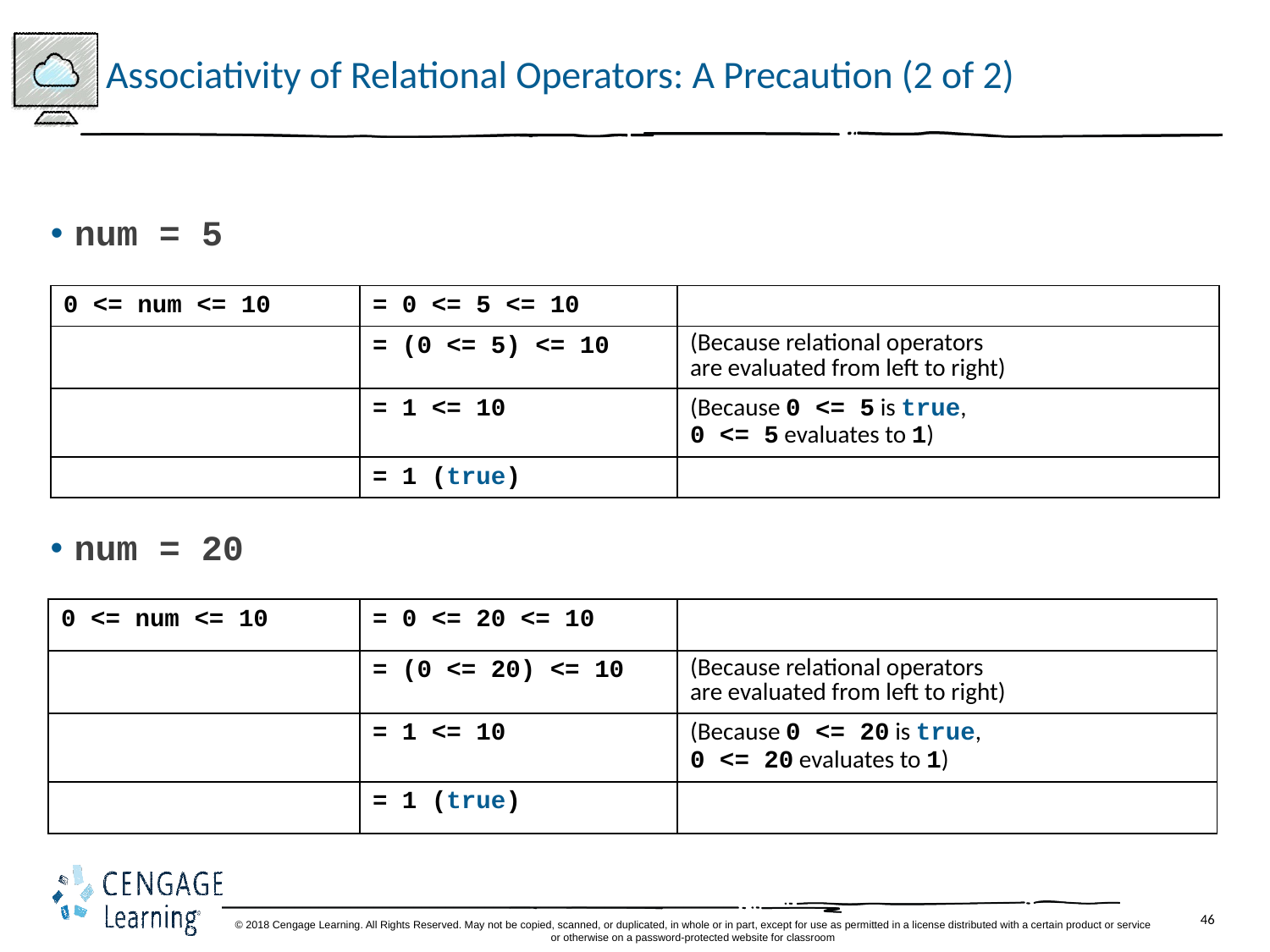

# Associativity of Relational Operators: A Precaution (2 of 2)
num = 5
| 0 <= num <= 10 | = 0 <= 5 <= 10 |  |
| --- | --- | --- |
|  | = (0 <= 5) <= 10 | (Because relational operators are evaluated from left to right) |
|  | = 1 <= 10 | (Because 0 <= 5 is true, 0 <= 5 evaluates to 1) |
|  | = 1 (true) |  |
num = 20
| 0 <= num <= 10 | = 0 <= 20 <= 10 |  |
| --- | --- | --- |
|  | = (0 <= 20) <= 10 | (Because relational operators are evaluated from left to right) |
|  | = 1 <= 10 | (Because 0 <= 20 is true, 0 <= 20 evaluates to 1) |
|  | = 1 (true) |  |